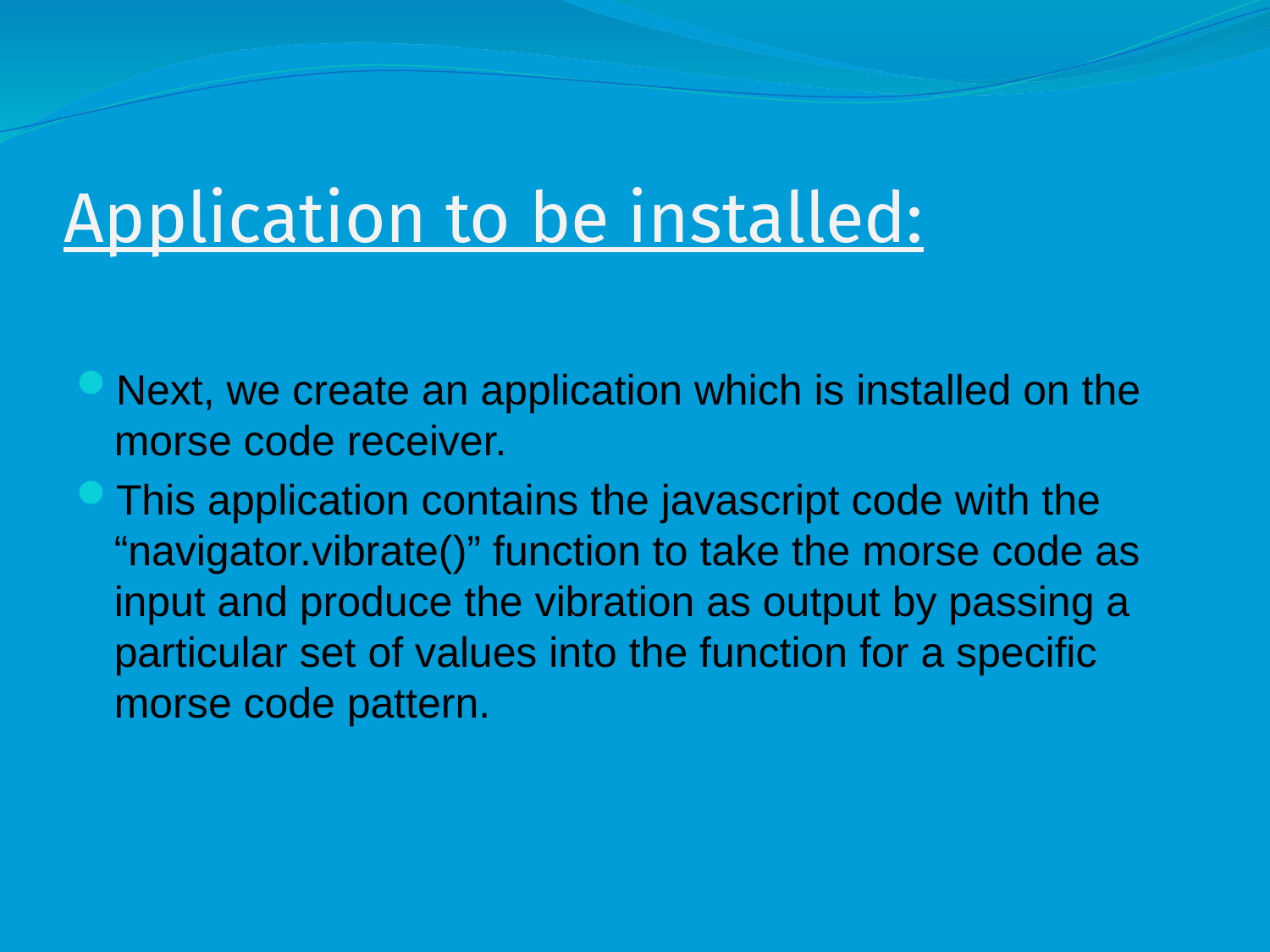

# Application to be installed:
Next, we create an application which is installed on the morse code receiver.
This application contains the javascript code with the “navigator.vibrate()” function to take the morse code as input and produce the vibration as output by passing a particular set of values into the function for a specific morse code pattern.